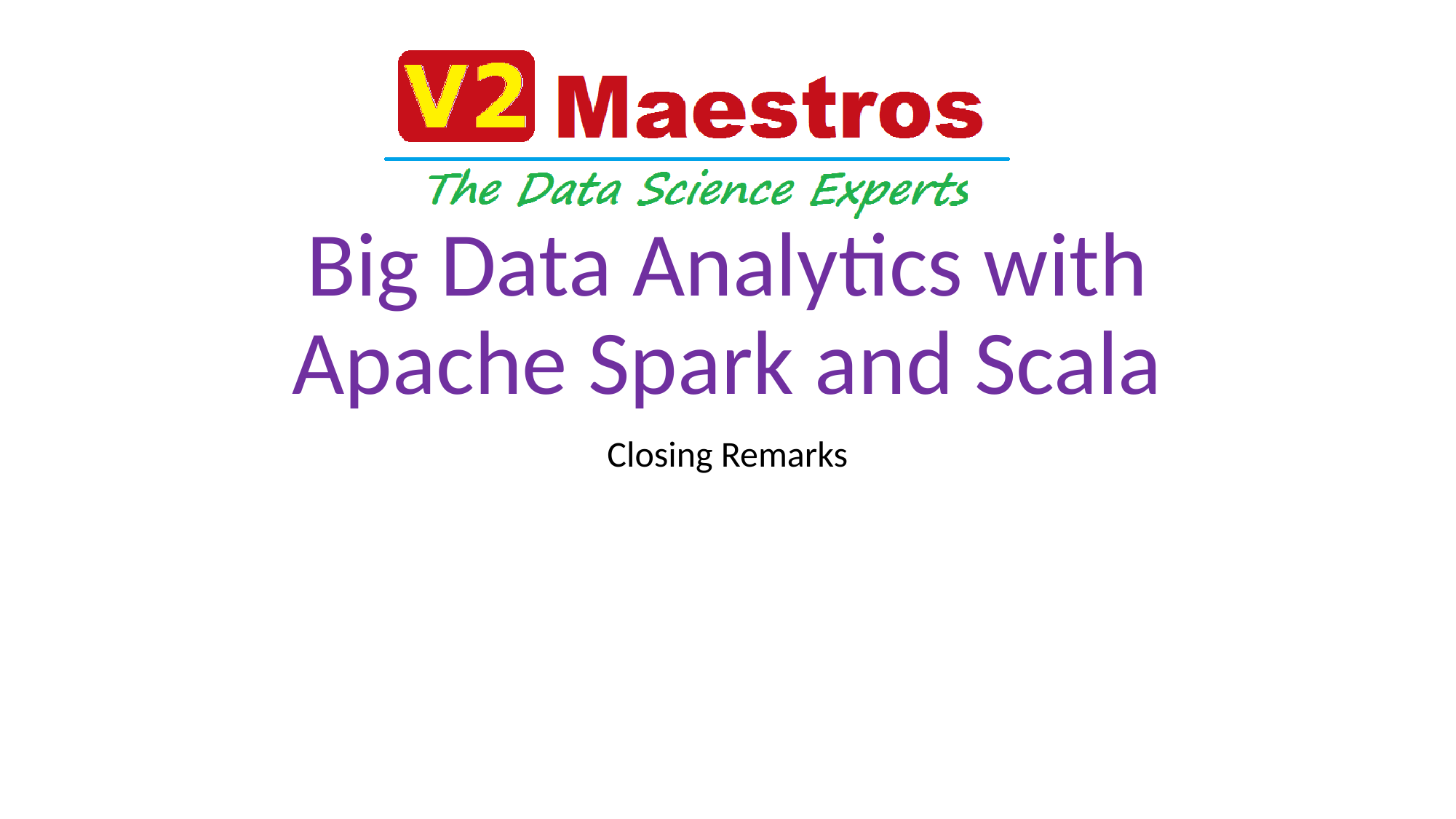

# Big Data Analytics with Apache Spark and Scala
Closing Remarks